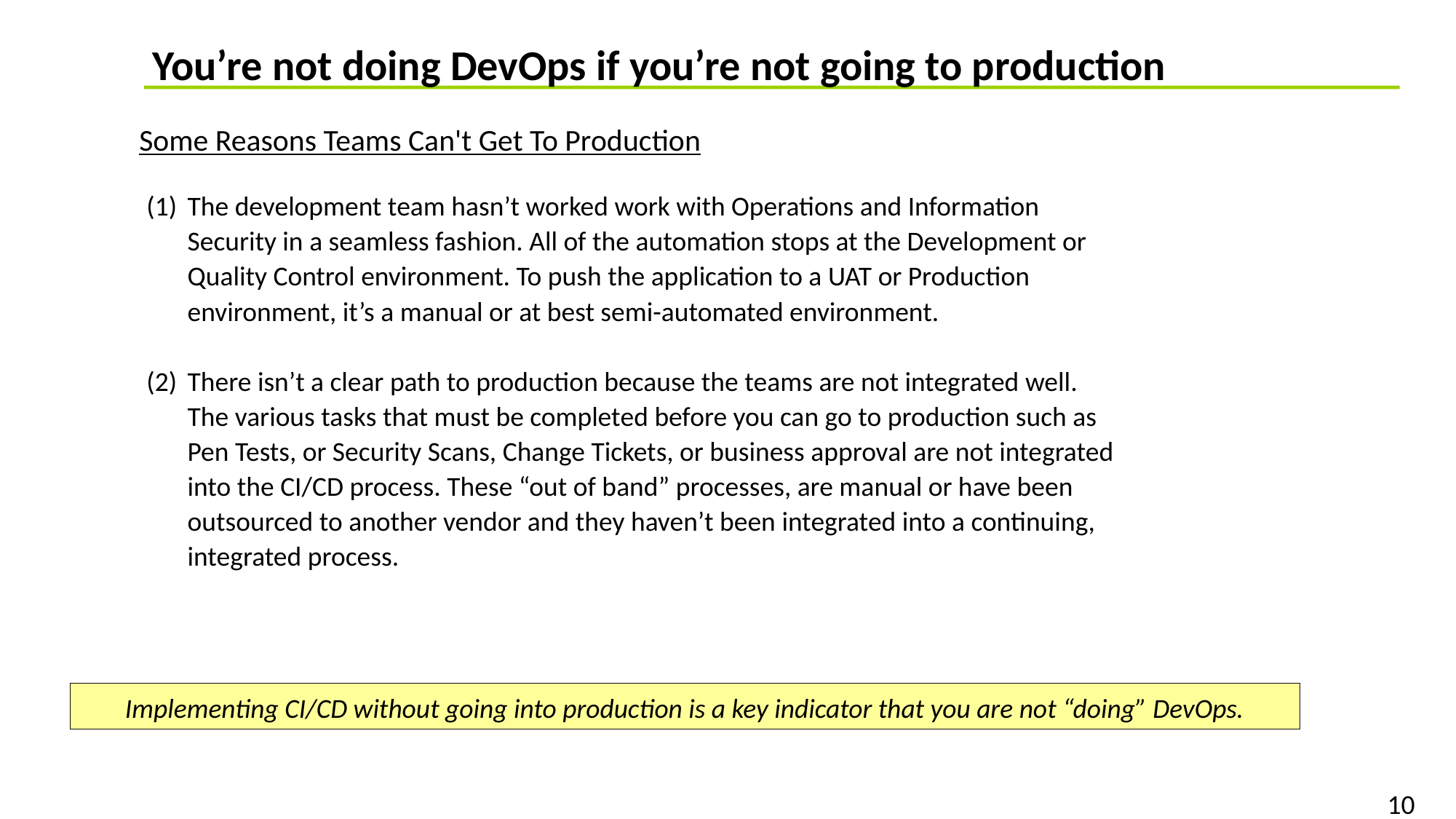

You’re not doing DevOps if you’re not going to production
Some Reasons Teams Can't Get To Production
The development team hasn’t worked work with Operations and Information Security in a seamless fashion. All of the automation stops at the Development or Quality Control environment. To push the application to a UAT or Production environment, it’s a manual or at best semi-automated environment.

There isn’t a clear path to production because the teams are not integrated well. The various tasks that must be completed before you can go to production such as Pen Tests, or Security Scans, Change Tickets, or business approval are not integrated into the CI/CD process. These “out of band” processes, are manual or have been outsourced to another vendor and they haven’t been integrated into a continuing, integrated process.

Implementing CI/CD without going into production is a key indicator that you are not “doing” DevOps.